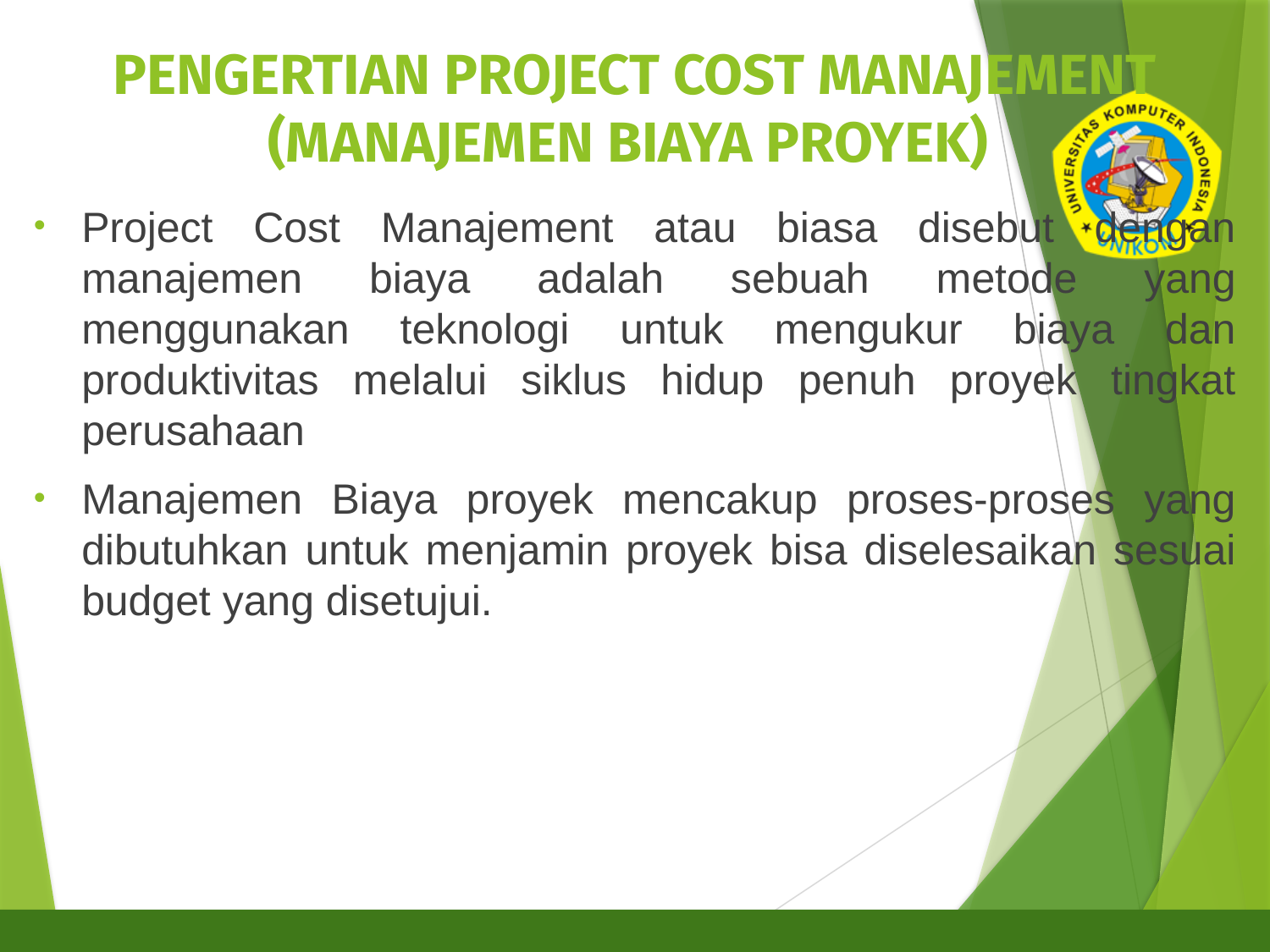

# PENGERTIAN PROJECT COST MANAJEMENT (MANAJEMEN BIAYA PROYEK)
3
Project Cost Manajement atau biasa disebut dengan manajemen biaya adalah sebuah metode yang menggunakan teknologi untuk mengukur biaya dan produktivitas melalui siklus hidup penuh proyek tingkat perusahaan
Manajemen Biaya proyek mencakup proses-proses yang dibutuhkan untuk menjamin proyek bisa diselesaikan sesuai budget yang disetujui.